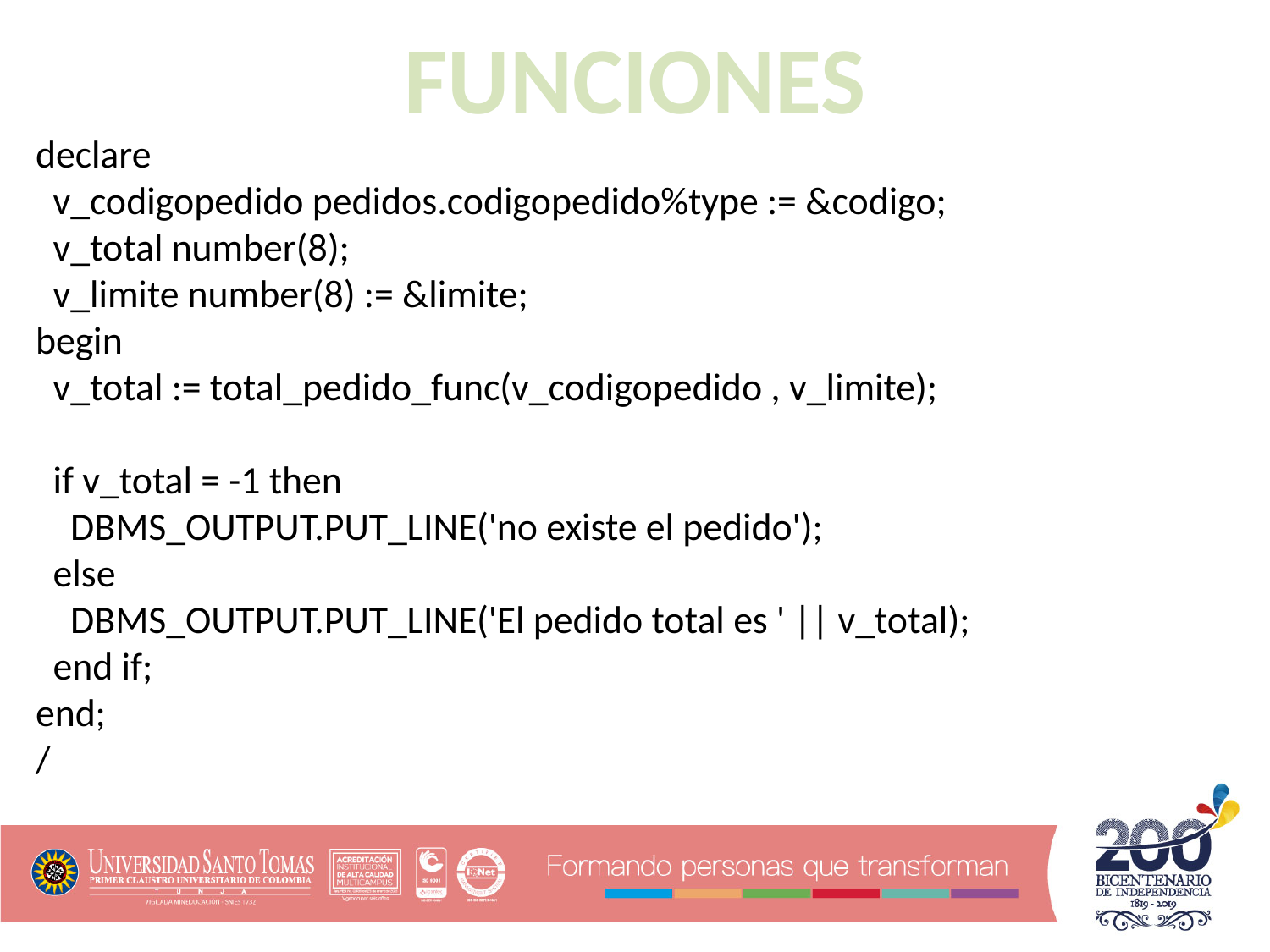

FUNCIONES
declare
  v_codigopedido pedidos.codigopedido%type := &codigo;
  v_total number(8);
  v_limite number(8) := &limite;
begin
  v_total := total_pedido_func(v_codigopedido , v_limite);

  if v_total = -1 then
    DBMS_OUTPUT.PUT_LINE('no existe el pedido');
  else
    DBMS_OUTPUT.PUT_LINE('El pedido total es ' || v_total);
  end if;
end;
/